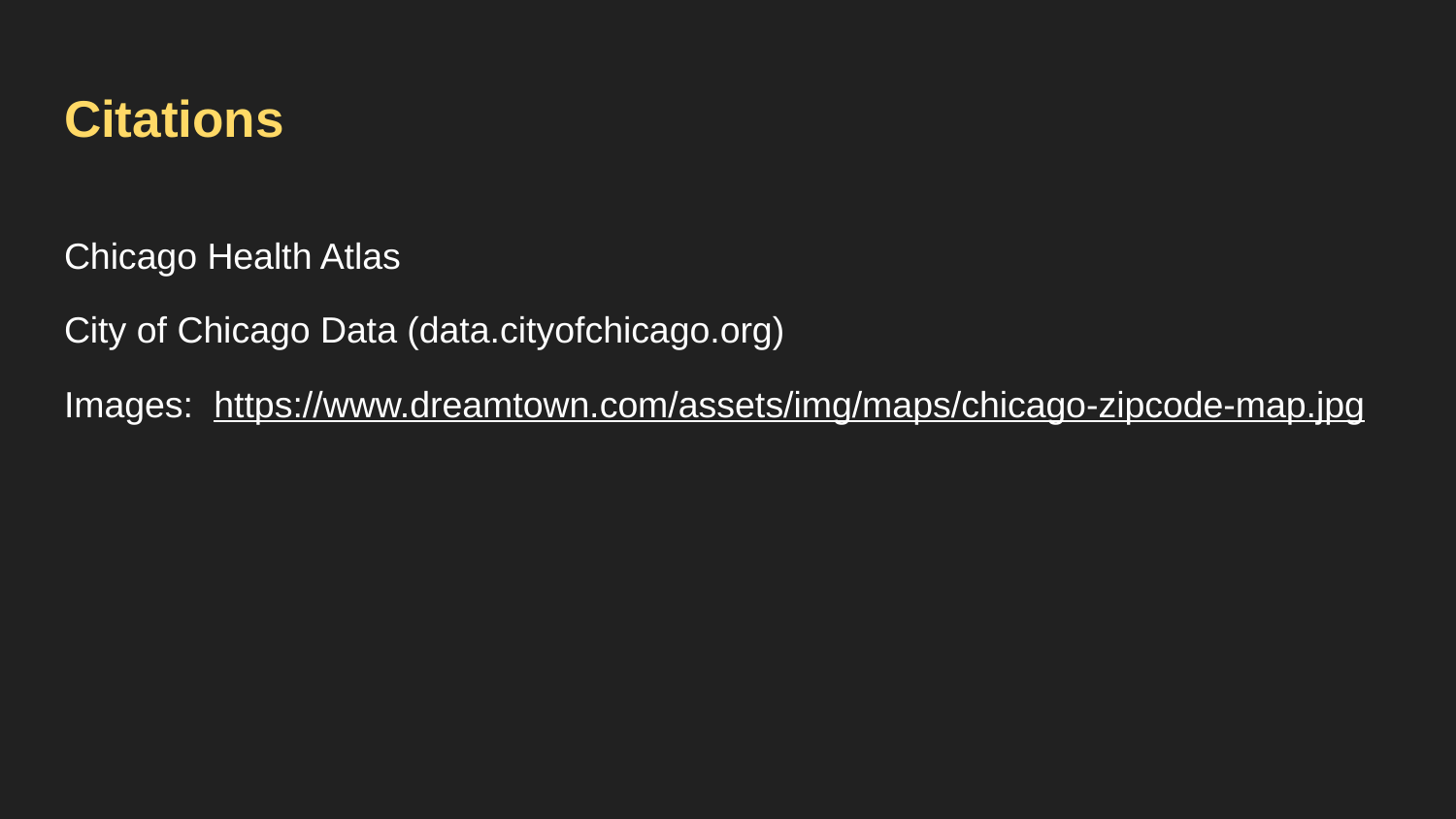

# Citations
Chicago Health Atlas
City of Chicago Data (data.cityofchicago.org)
Images:  https://www.dreamtown.com/assets/img/maps/chicago-zipcode-map.jpg